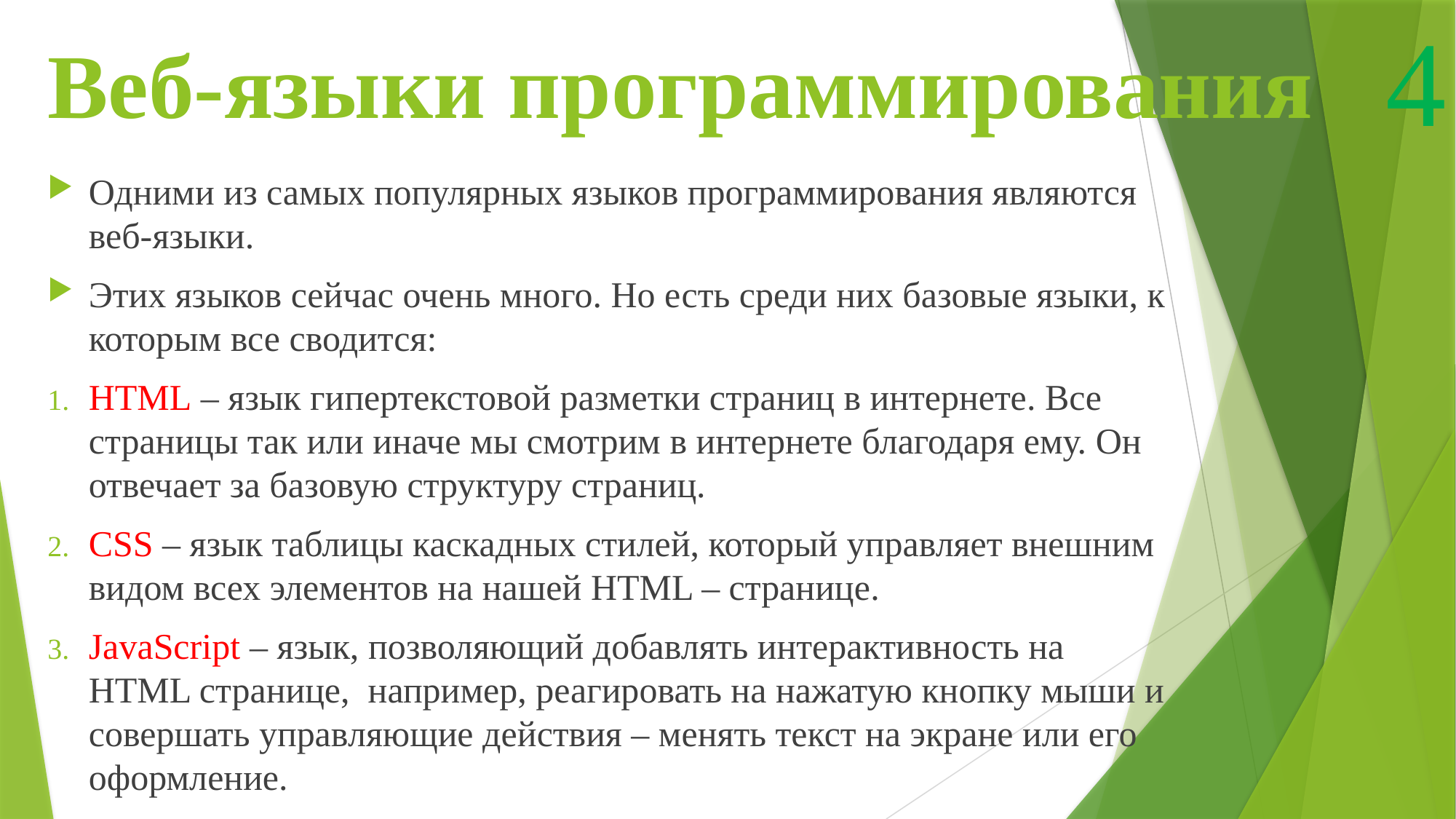

4
# Веб-языки программирования
Одними из самых популярных языков программирования являются веб-языки.
Этих языков сейчас очень много. Но есть среди них базовые языки, к которым все сводится:
HTML – язык гипертекстовой разметки страниц в интернете. Все страницы так или иначе мы смотрим в интернете благодаря ему. Он отвечает за базовую структуру страниц.
CSS – язык таблицы каскадных стилей, который управляет внешним видом всех элементов на нашей HTML – странице.
JavaScript – язык, позволяющий добавлять интерактивность на HTML странице,  например, реагировать на нажатую кнопку мыши и совершать управляющие действия – менять текст на экране или его оформление.